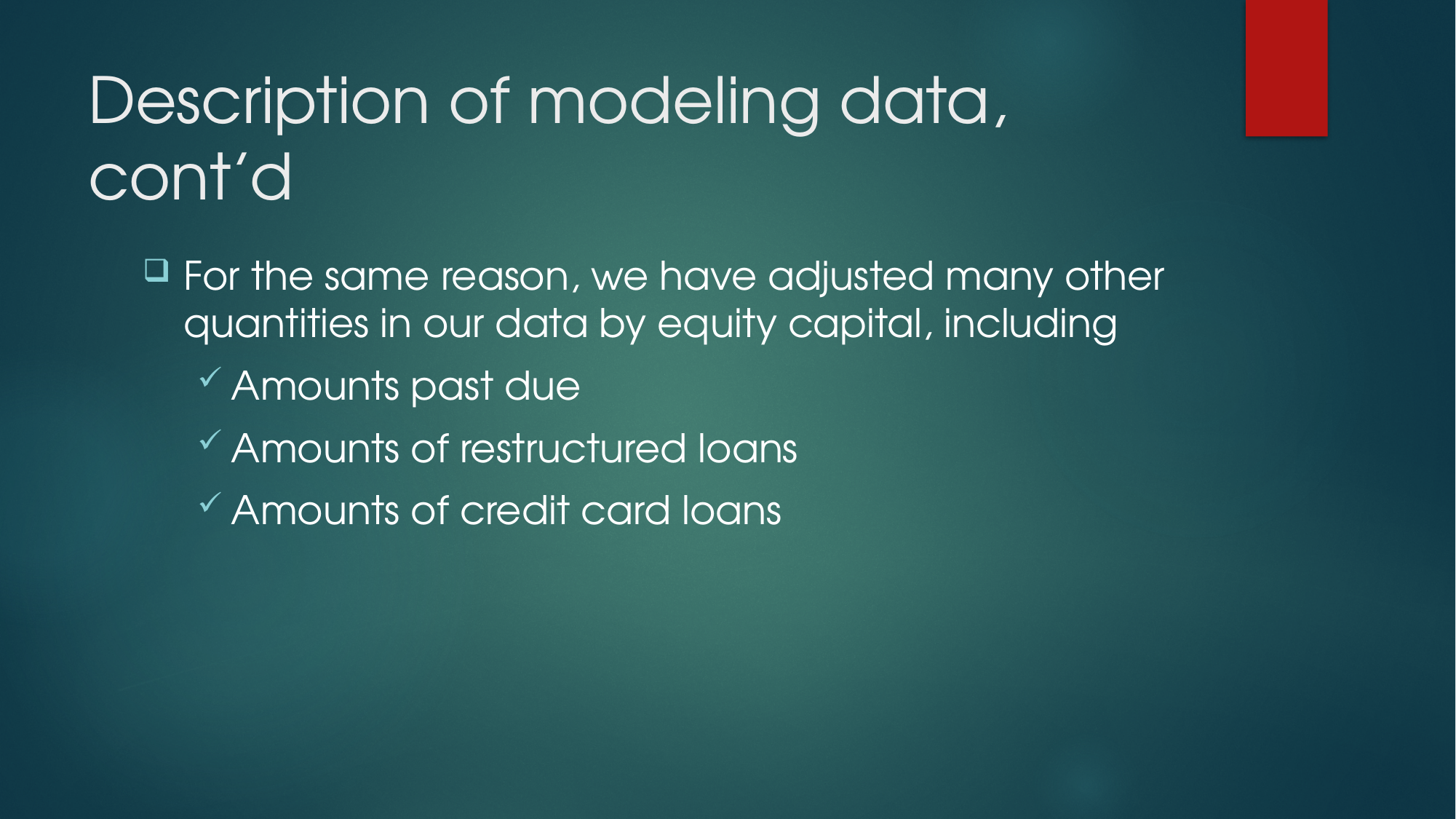

# Description of modeling data, cont’d
For the same reason, we have adjusted many other quantities in our data by equity capital, including
Amounts past due
Amounts of restructured loans
Amounts of credit card loans